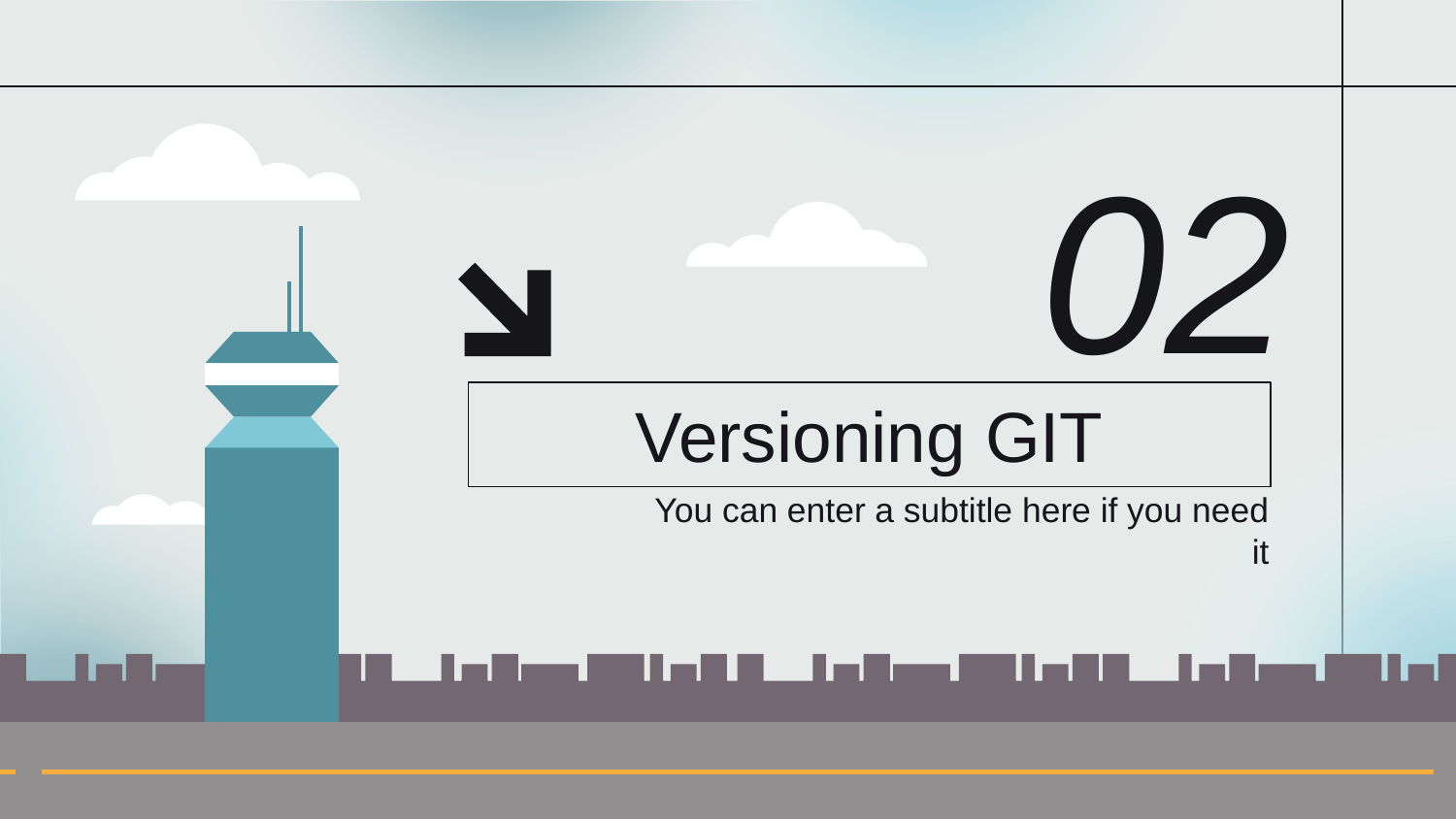

02

# Versioning GIT
You can enter a subtitle here if you need it